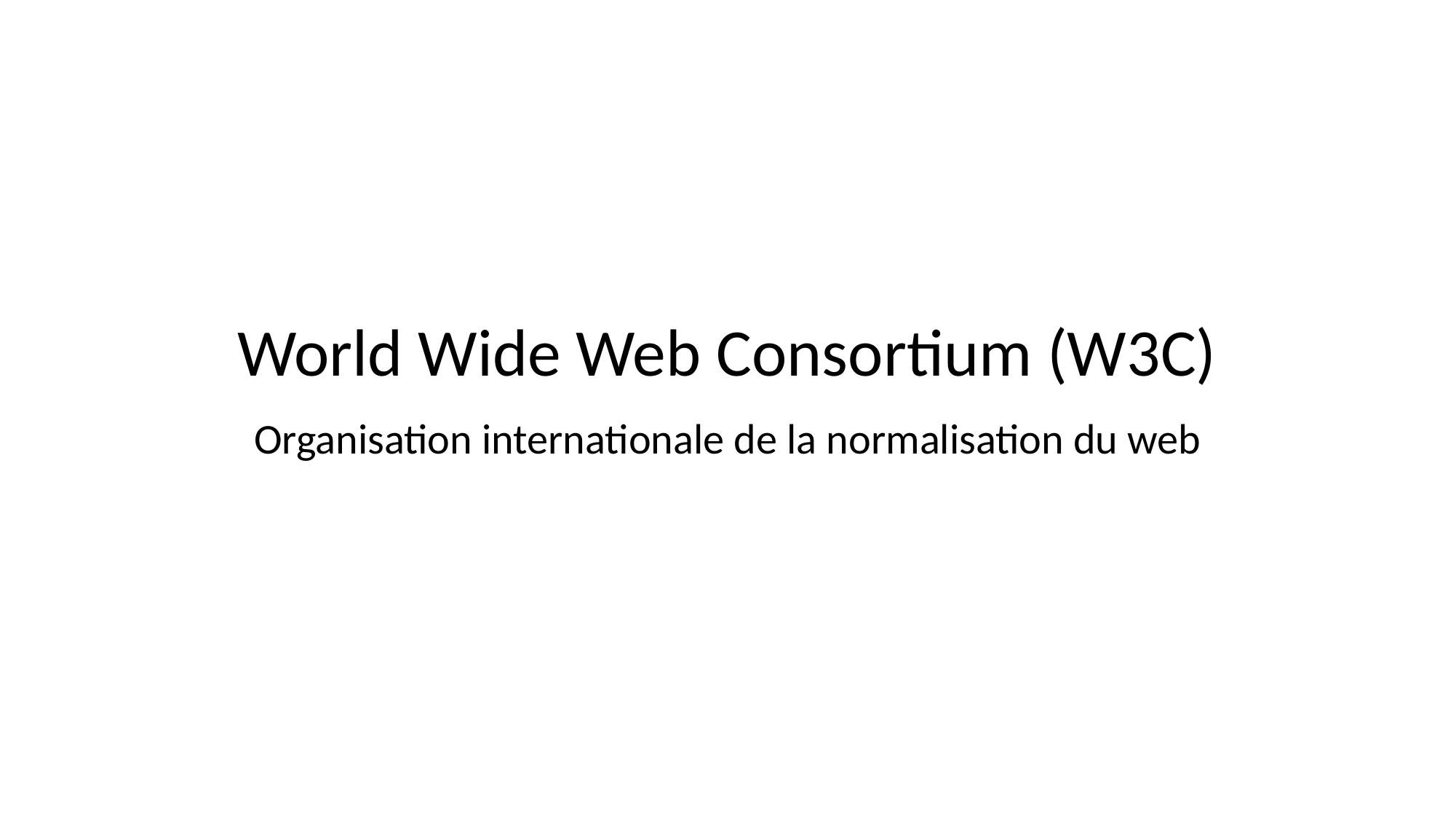

# World Wide Web Consortium (W3C)
Organisation internationale de la normalisation du web